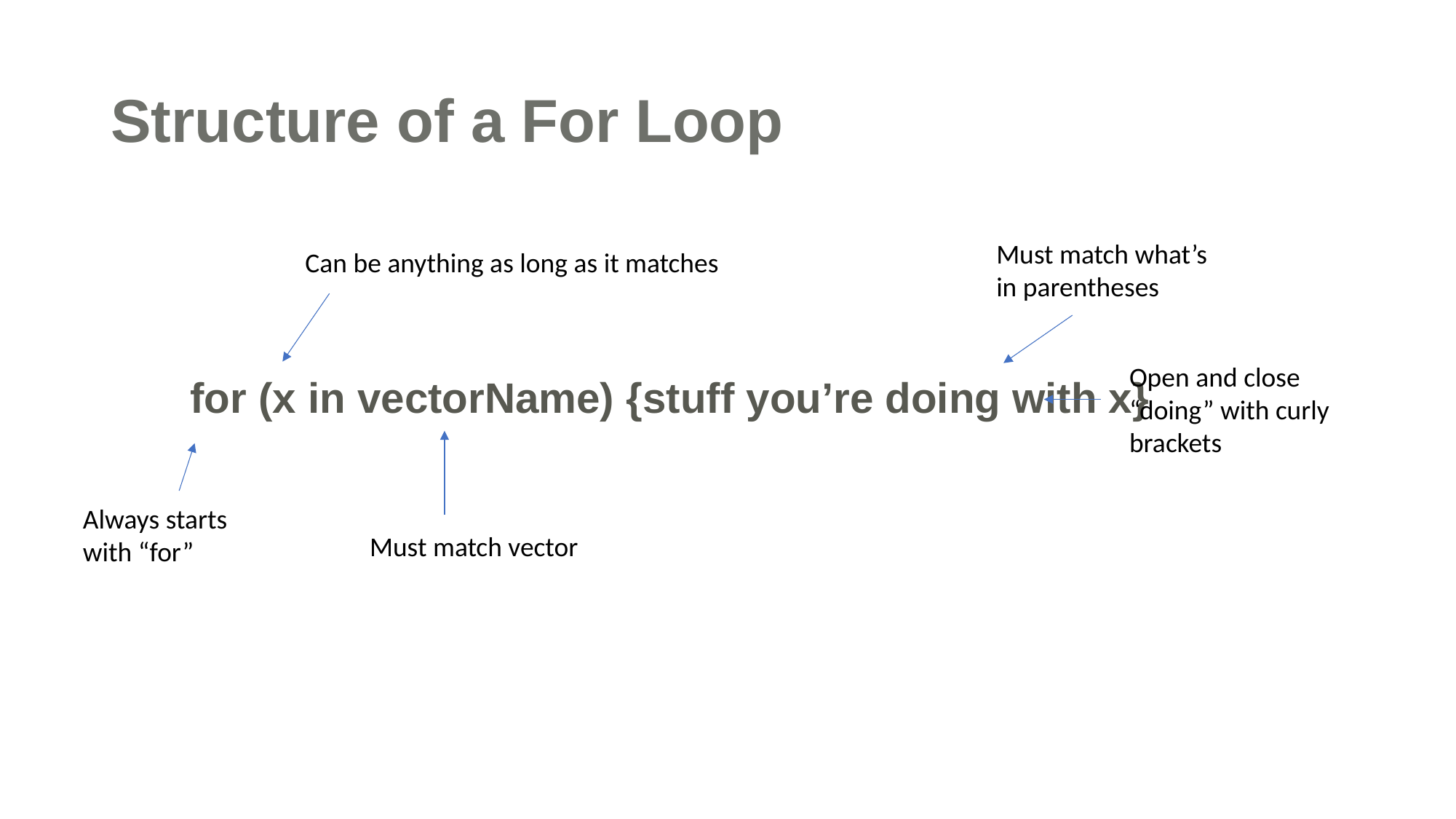

# Structure of a For Loop
Must match what’s in parentheses
Can be anything as long as it matches
Open and close “doing” with curly brackets
for (x in vectorName) {stuff you’re doing with x}
Always starts with “for”
Must match vector